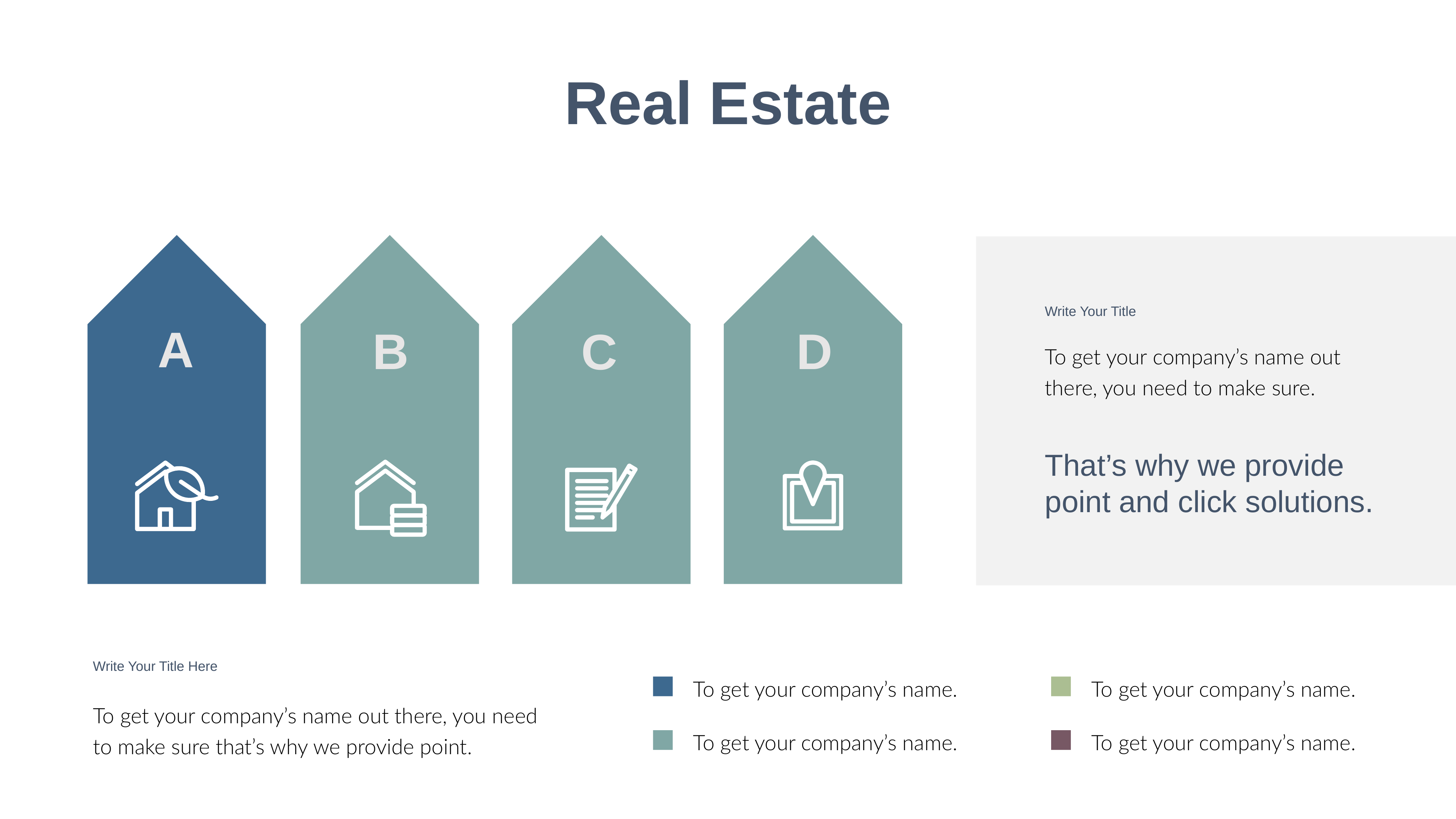

Real Estate

Write Your Title
To get your company’s name out there, you need to make sure.
That’s why we provide point and click solutions.
A
B
D
C

Write Your Title Here
To get your company’s name out there, you need to make sure that’s why we provide point.
To get your company’s name.
To get your company’s name.

To get your company’s name.
To get your company’s name.